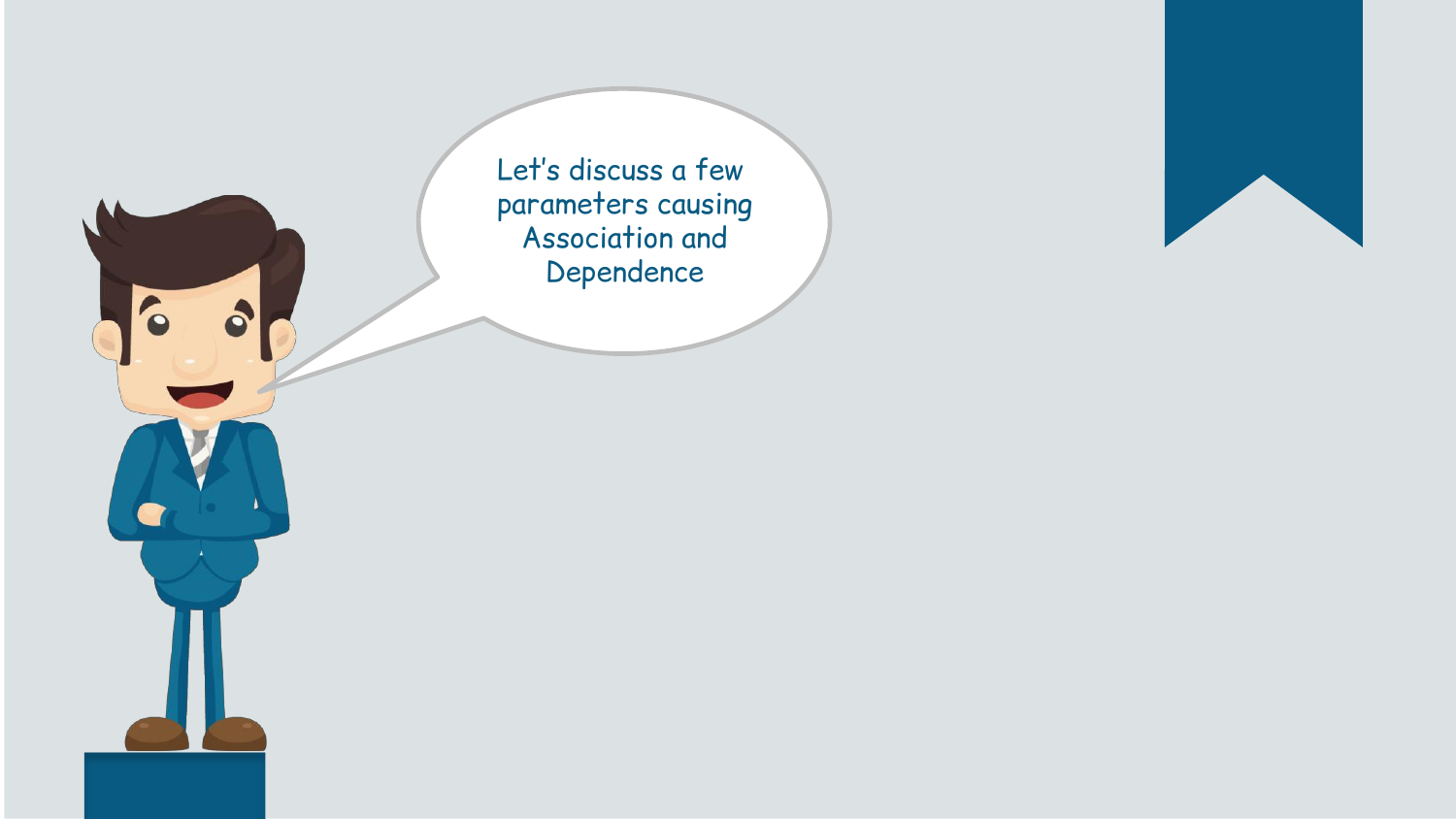

Let’s discuss a few  parameters causing  Association and  Dependence